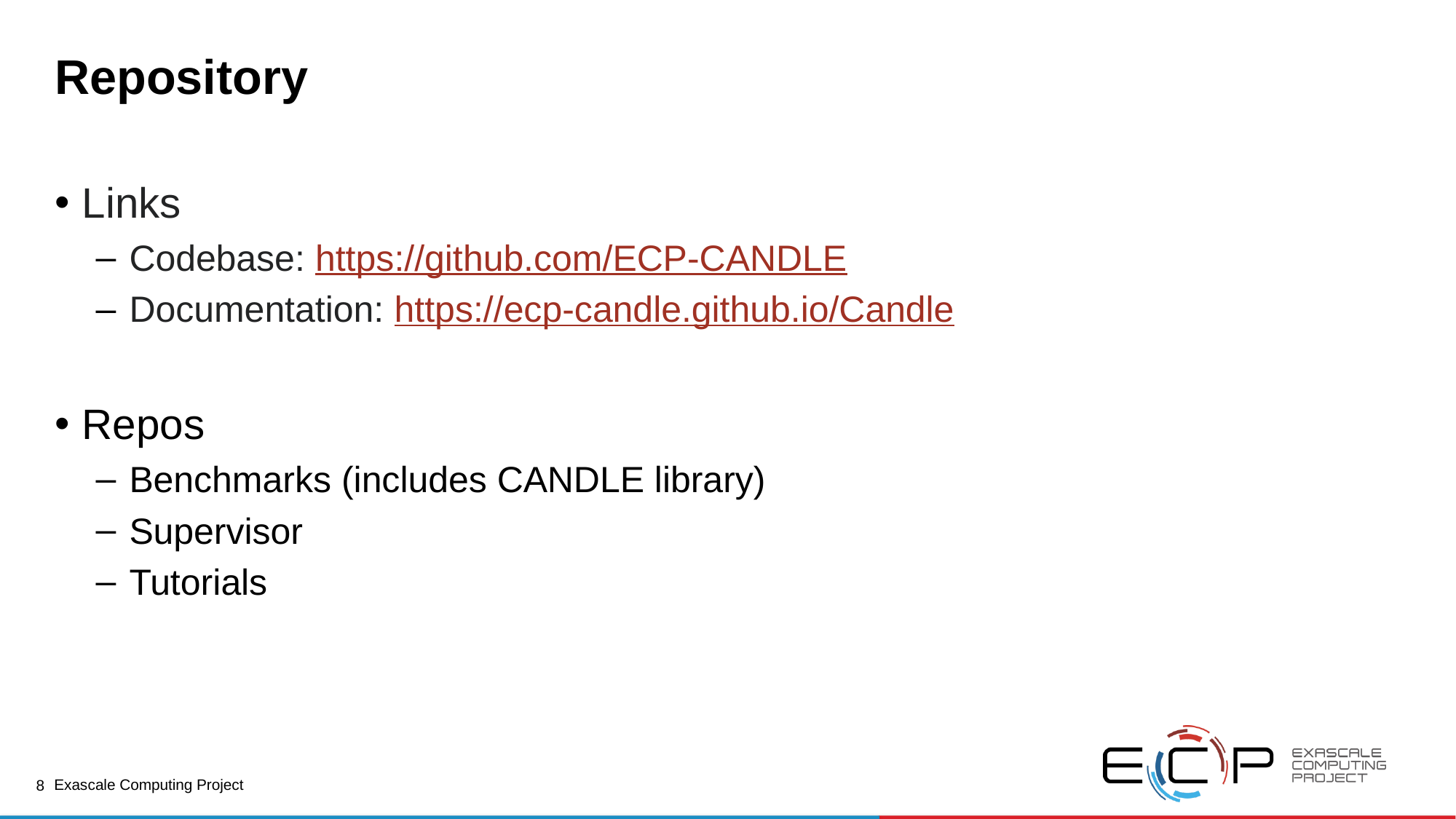

# Repository
Links
Codebase: https://github.com/ECP-CANDLE
Documentation: https://ecp-candle.github.io/Candle

Repos
Benchmarks (includes CANDLE library)
Supervisor
Tutorials